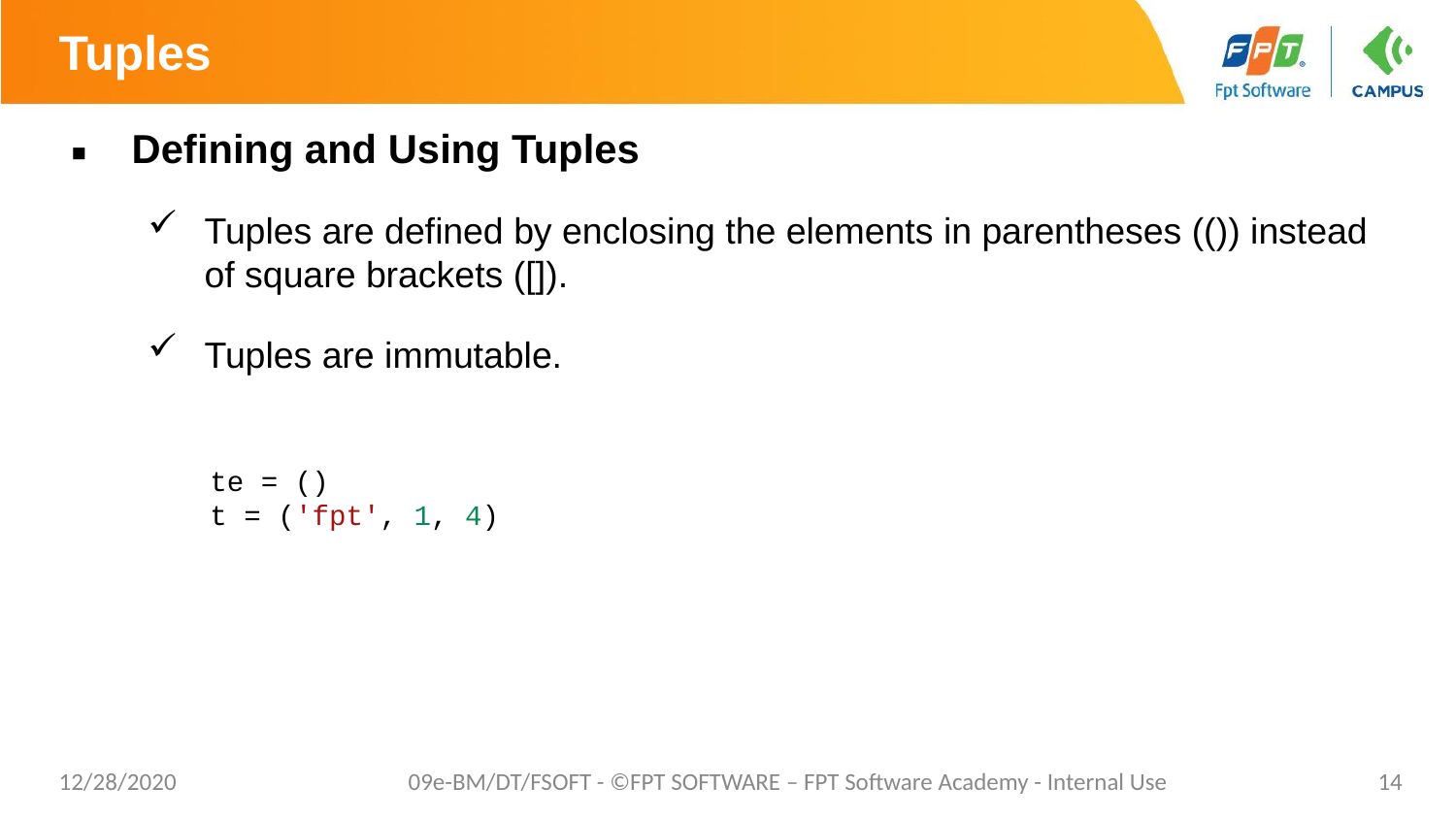

# Tuples
Defining and Using Tuples
Tuples are defined by enclosing the elements in parentheses (()) instead of square brackets ([]).
Tuples are immutable.
te = ()
t = ('fpt', 1, 4)
12/28/2020
09e-BM/DT/FSOFT - ©FPT SOFTWARE – FPT Software Academy - Internal Use
14